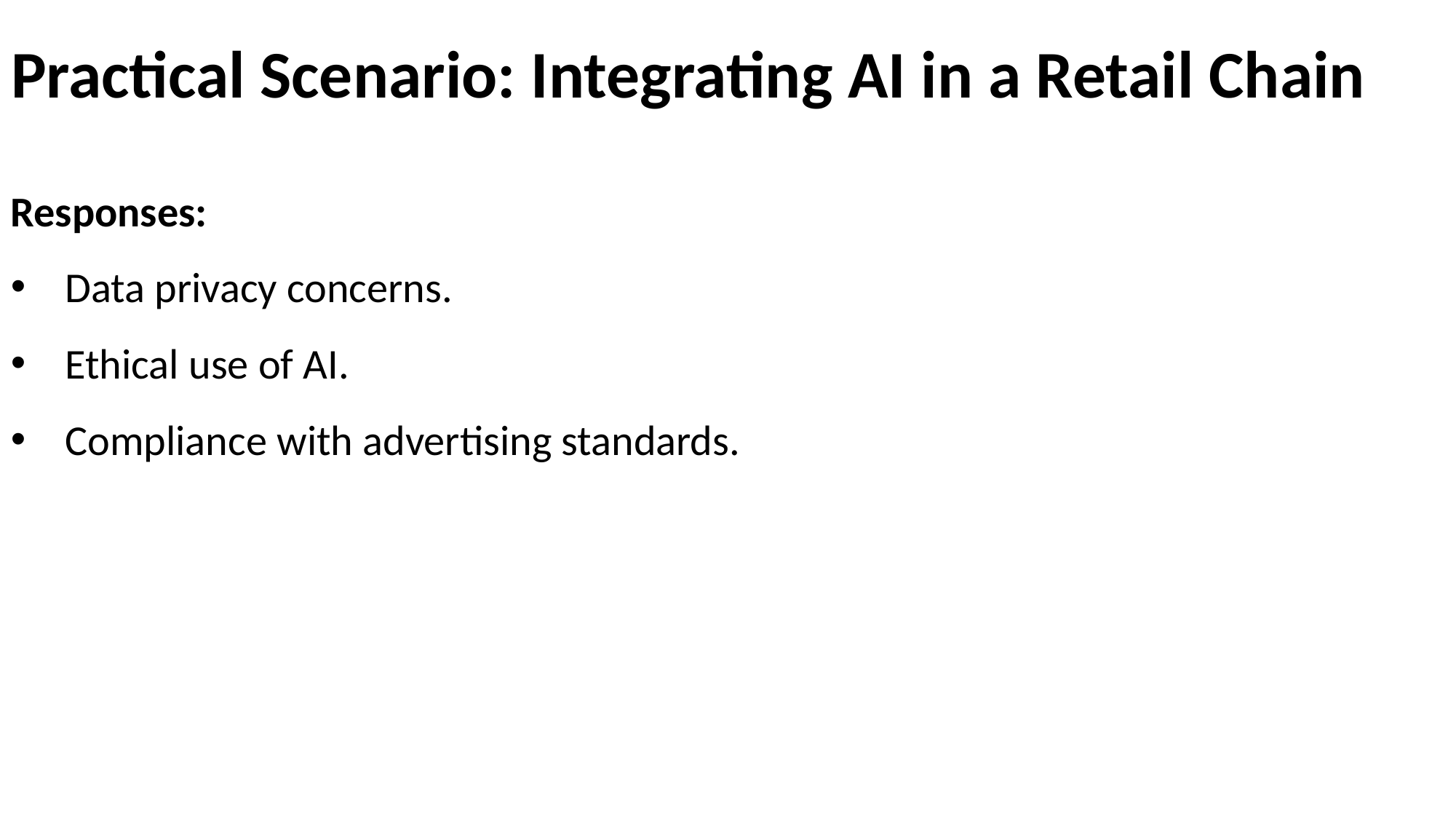

# Practical Scenario: Integrating AI in a Retail Chain
Responses:
Data privacy concerns.
Ethical use of AI.
Compliance with advertising standards.